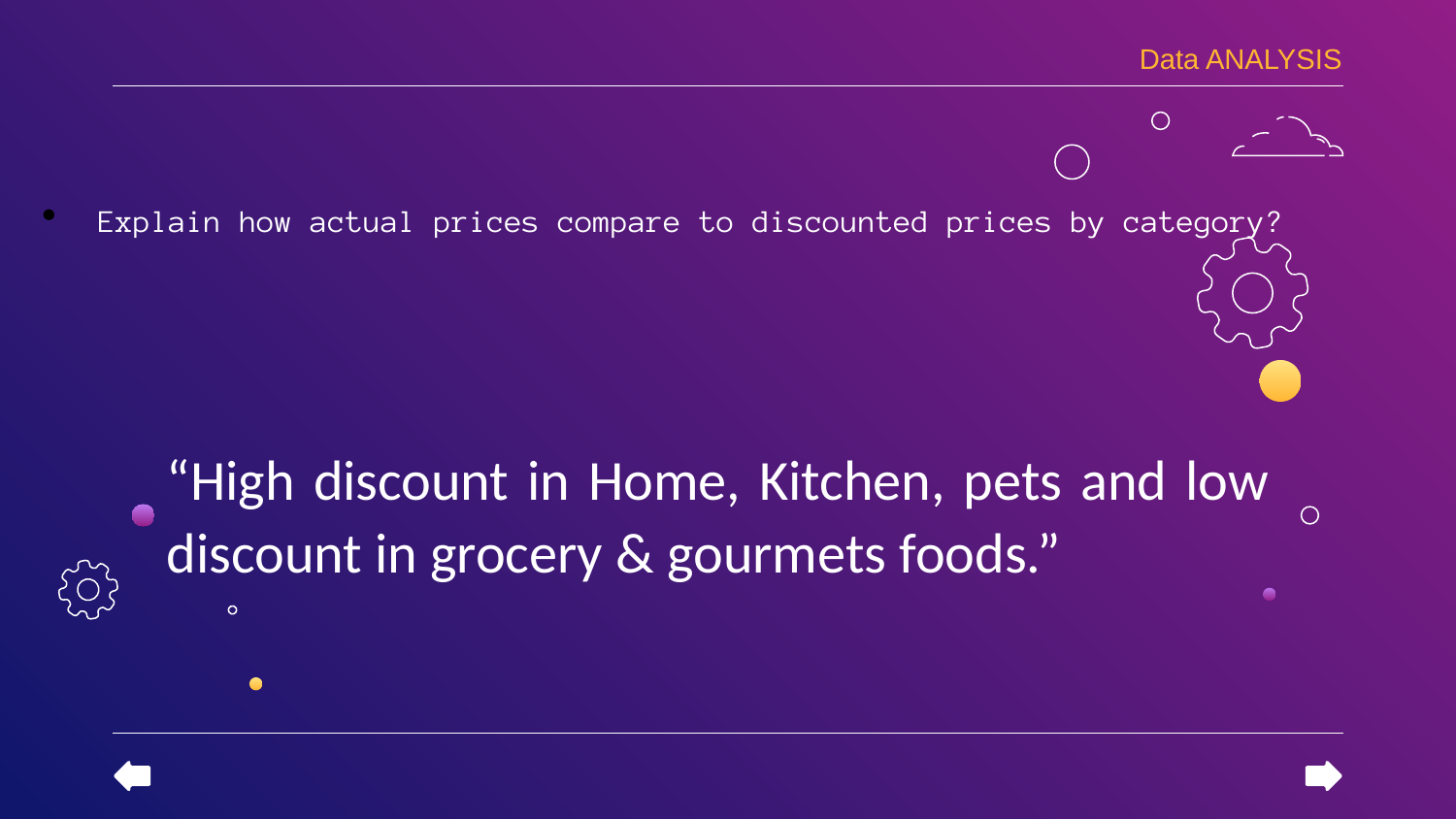

Data ANALYSIS

Explain how actual prices compare to discounted prices by category?

“High discount in Home, Kitchen, pets and low discount in grocery & gourmets foods.”